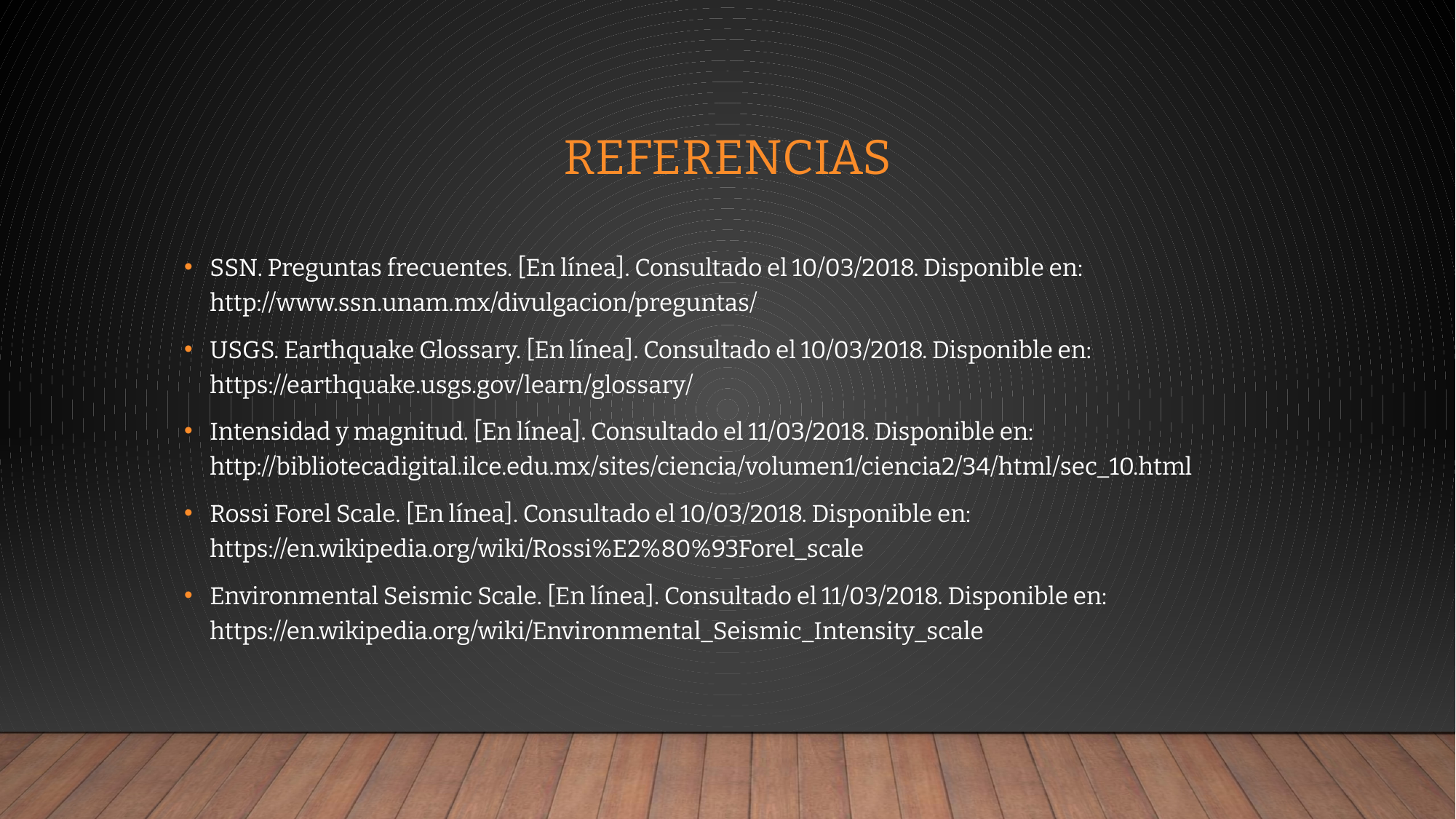

# Referencias
SSN. Preguntas frecuentes. [En línea]. Consultado el 10/03/2018. Disponible en: http://www.ssn.unam.mx/divulgacion/preguntas/
USGS. Earthquake Glossary. [En línea]. Consultado el 10/03/2018. Disponible en: https://earthquake.usgs.gov/learn/glossary/
Intensidad y magnitud. [En línea]. Consultado el 11/03/2018. Disponible en: http://bibliotecadigital.ilce.edu.mx/sites/ciencia/volumen1/ciencia2/34/html/sec_10.html
Rossi Forel Scale. [En línea]. Consultado el 10/03/2018. Disponible en: https://en.wikipedia.org/wiki/Rossi%E2%80%93Forel_scale
Environmental Seismic Scale. [En línea]. Consultado el 11/03/2018. Disponible en: https://en.wikipedia.org/wiki/Environmental_Seismic_Intensity_scale